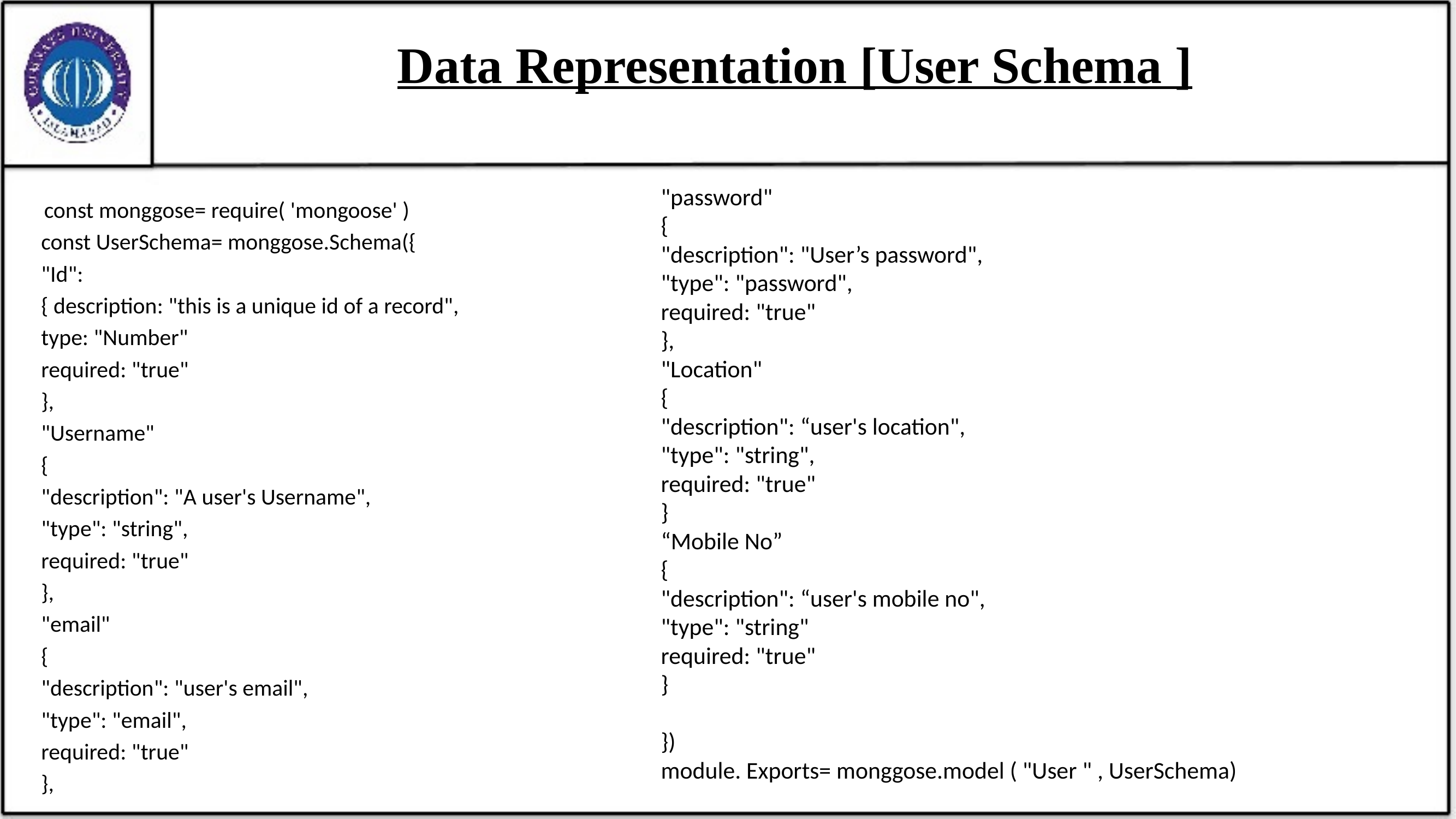

# Data Representation [User Schema ]
"password"
{
"description": "User’s password",
"type": "password",
required: "true"
},
"Location"
{
"description": “user's location",
"type": "string",
required: "true"
}
“Mobile No”
{
"description": “user's mobile no",
"type": "string"
required: "true"
}

})
module. Exports= monggose.model ( "User " , UserSchema)

 const monggose= require( 'mongoose' )
const UserSchema= monggose.Schema({
"Id":
{ description: "this is a unique id of a record",
type: "Number"
required: "true"
},
"Username"
{
"description": "A user's Username",
"type": "string",
required: "true"
},
"email"
{
"description": "user's email",
"type": "email",
required: "true"
},